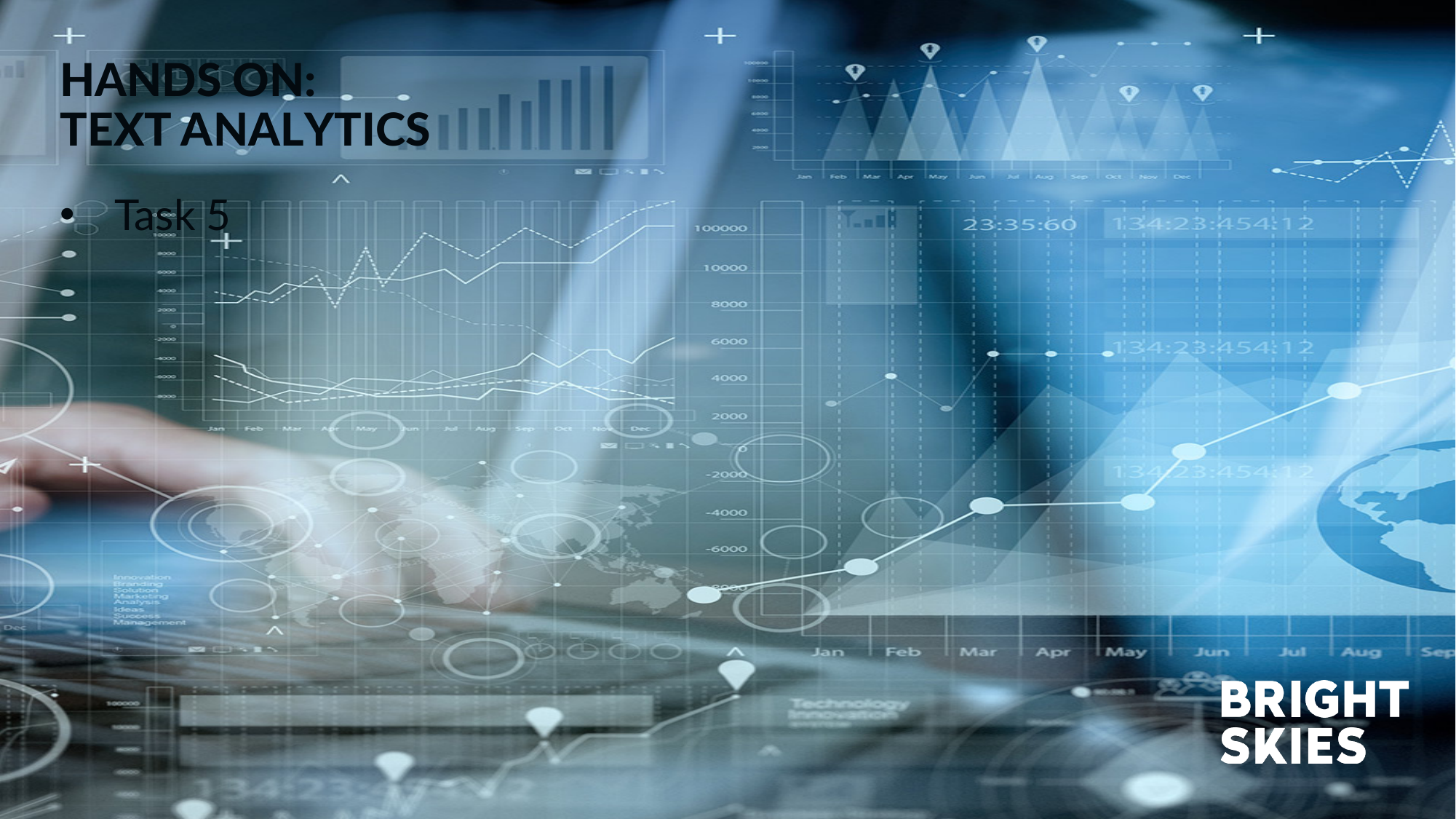

# HANDS ON: Text Analytics
Task 5